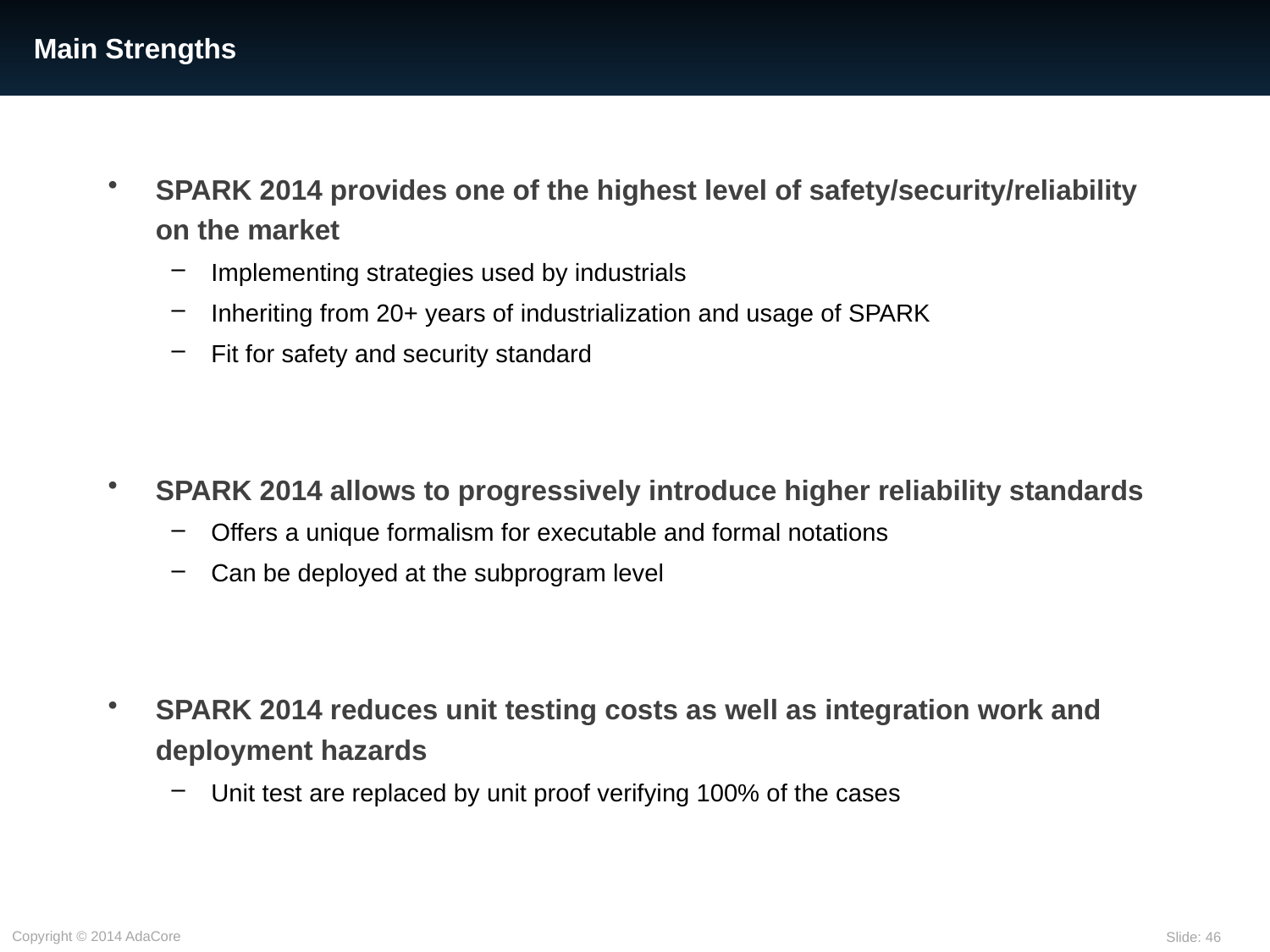

# Main Strengths
SPARK 2014 provides one of the highest level of safety/security/reliability on the market
Implementing strategies used by industrials
Inheriting from 20+ years of industrialization and usage of SPARK
Fit for safety and security standard

SPARK 2014 allows to progressively introduce higher reliability standards
Offers a unique formalism for executable and formal notations
Can be deployed at the subprogram level

SPARK 2014 reduces unit testing costs as well as integration work and deployment hazards
Unit test are replaced by unit proof verifying 100% of the cases